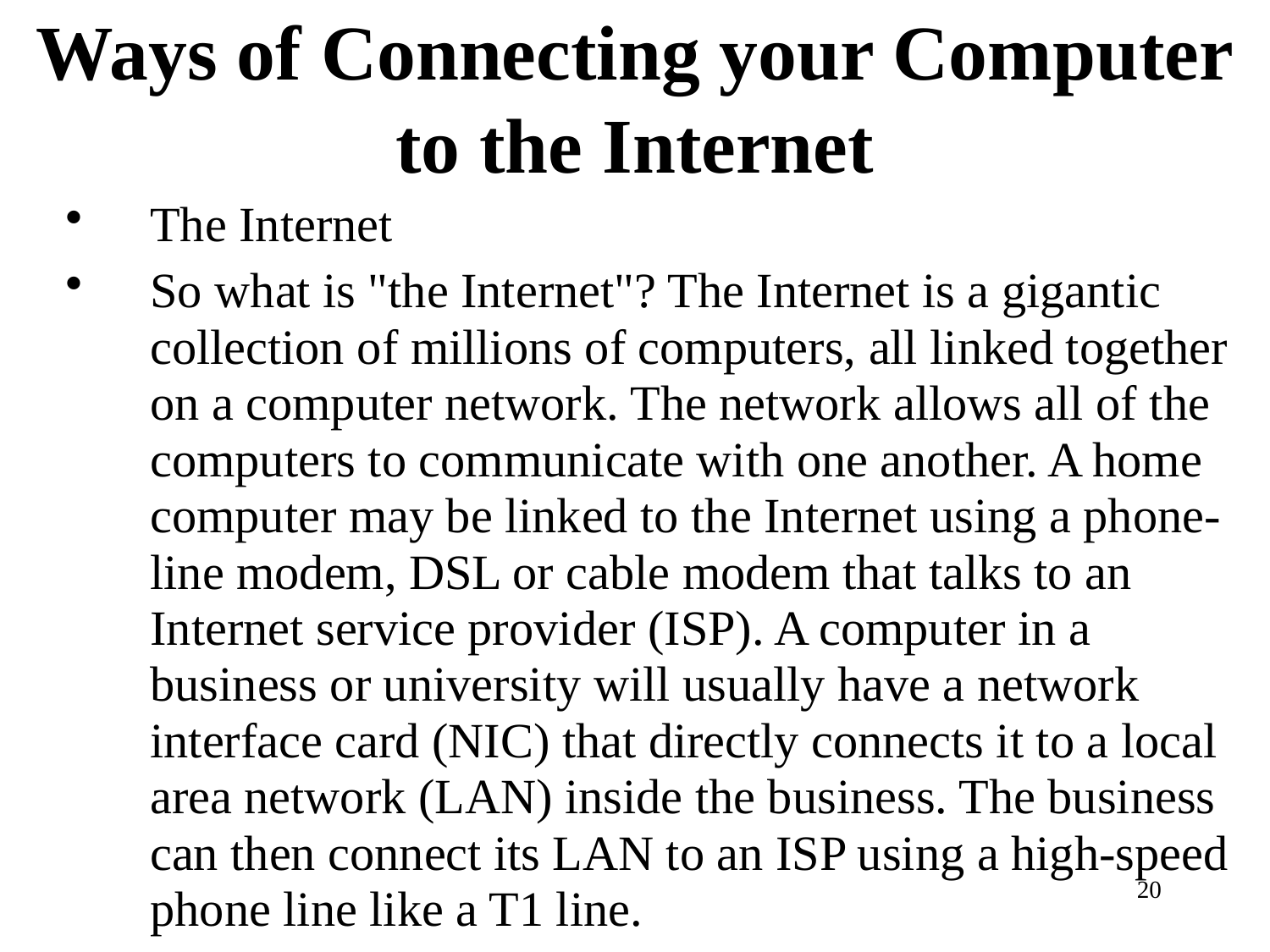

# Ways of Connecting your Computer to the Internet
The Internet
So what is "the Internet"? The Internet is a gigantic collection of millions of computers, all linked together on a computer network. The network allows all of the computers to communicate with one another. A home computer may be linked to the Internet using a phone-line modem, DSL or cable modem that talks to an Internet service provider (ISP). A computer in a business or university will usually have a network interface card (NIC) that directly connects it to a local area network (LAN) inside the business. The business can then connect its LAN to an ISP using a high-speed phone line like a T1 line.
20